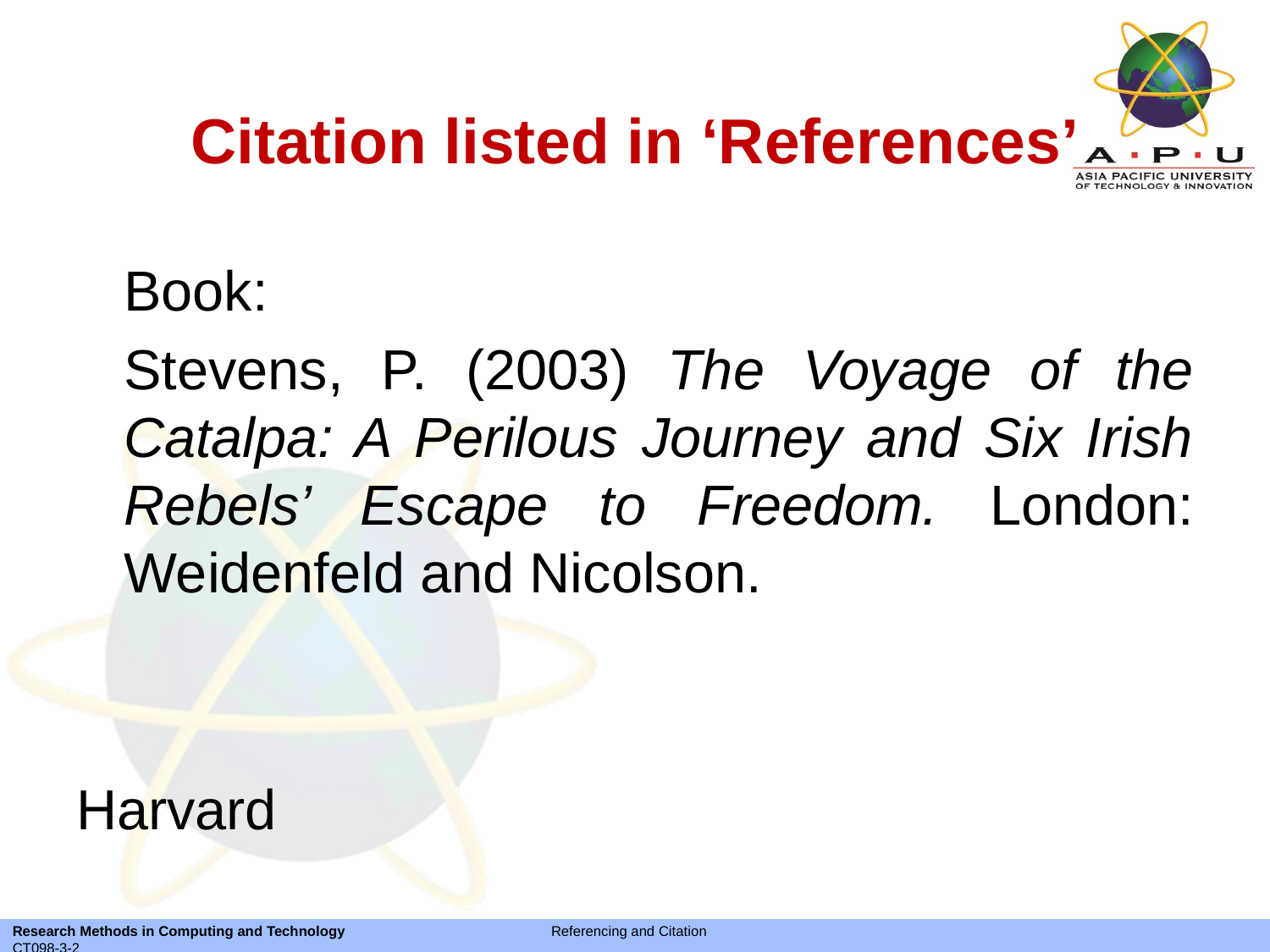

# Citation listed in ‘References’
	Book:
	Stevens, P. (2003) The Voyage of the Catalpa: A Perilous Journey and Six Irish Rebels’ Escape to Freedom. London: Weidenfeld and Nicolson.

Harvard